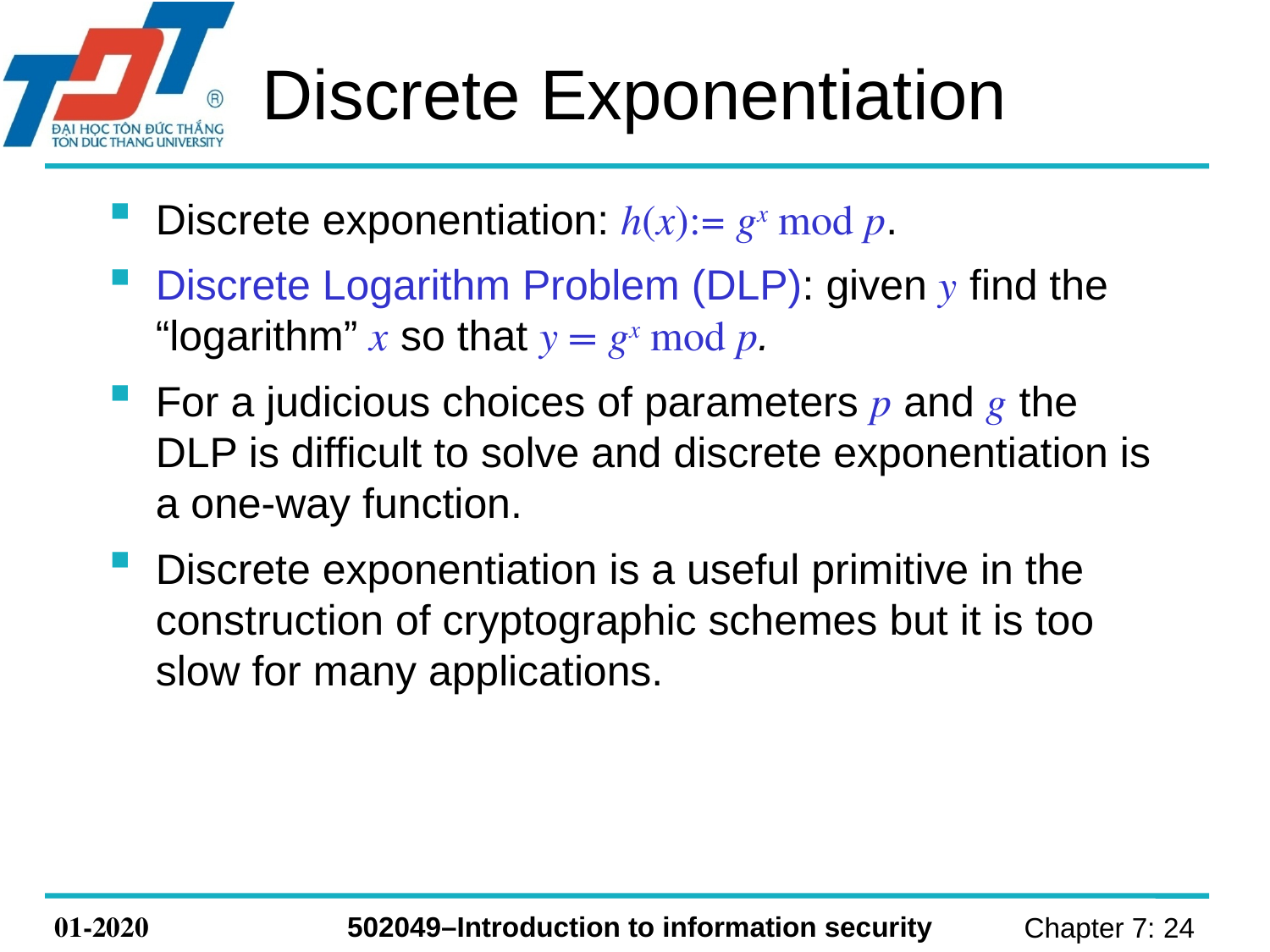

# Discrete Exponentiation
Discrete exponentiation: h(x):= gx mod p.
Discrete Logarithm Problem (DLP): given y find the “logarithm” x so that y = gx mod p.
For a judicious choices of parameters p and g the DLP is difficult to solve and discrete exponentiation is a one-way function.
Discrete exponentiation is a useful primitive in the construction of cryptographic schemes but it is too slow for many applications.